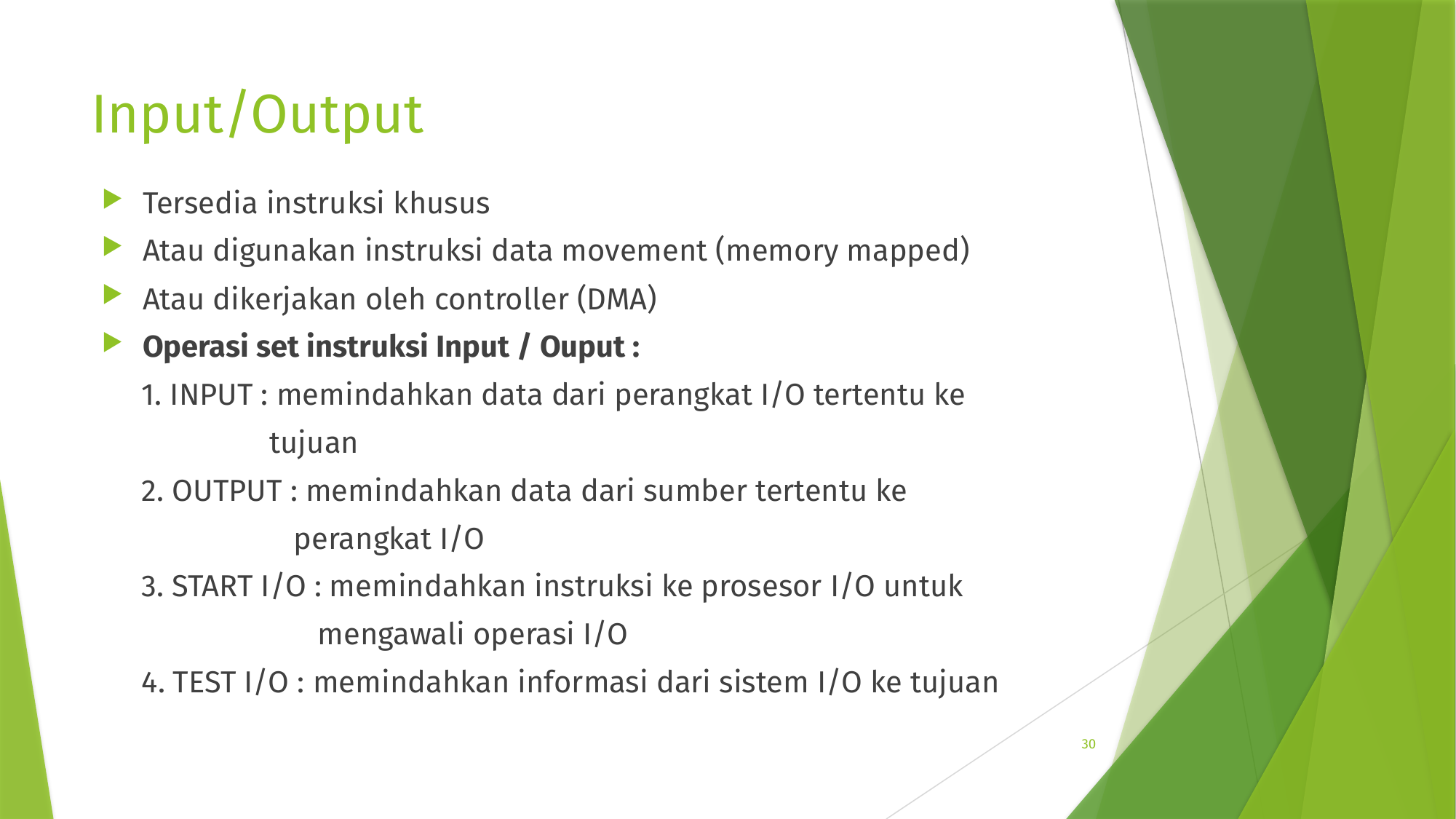

# Input/Output
Tersedia instruksi khusus
Atau digunakan instruksi data movement (memory mapped)
Atau dikerjakan oleh controller (DMA)
Operasi set instruksi Input / Ouput :
     1. INPUT : memindahkan data dari perangkat I/O tertentu ke
                     tujuan
     2. OUTPUT : memindahkan data dari sumber tertentu ke
                        perangkat I/O
     3. START I/O : memindahkan instruksi ke prosesor I/O untuk
                           mengawali operasi I/O
     4. TEST I/O : memindahkan informasi dari sistem I/O ke tujuan
30